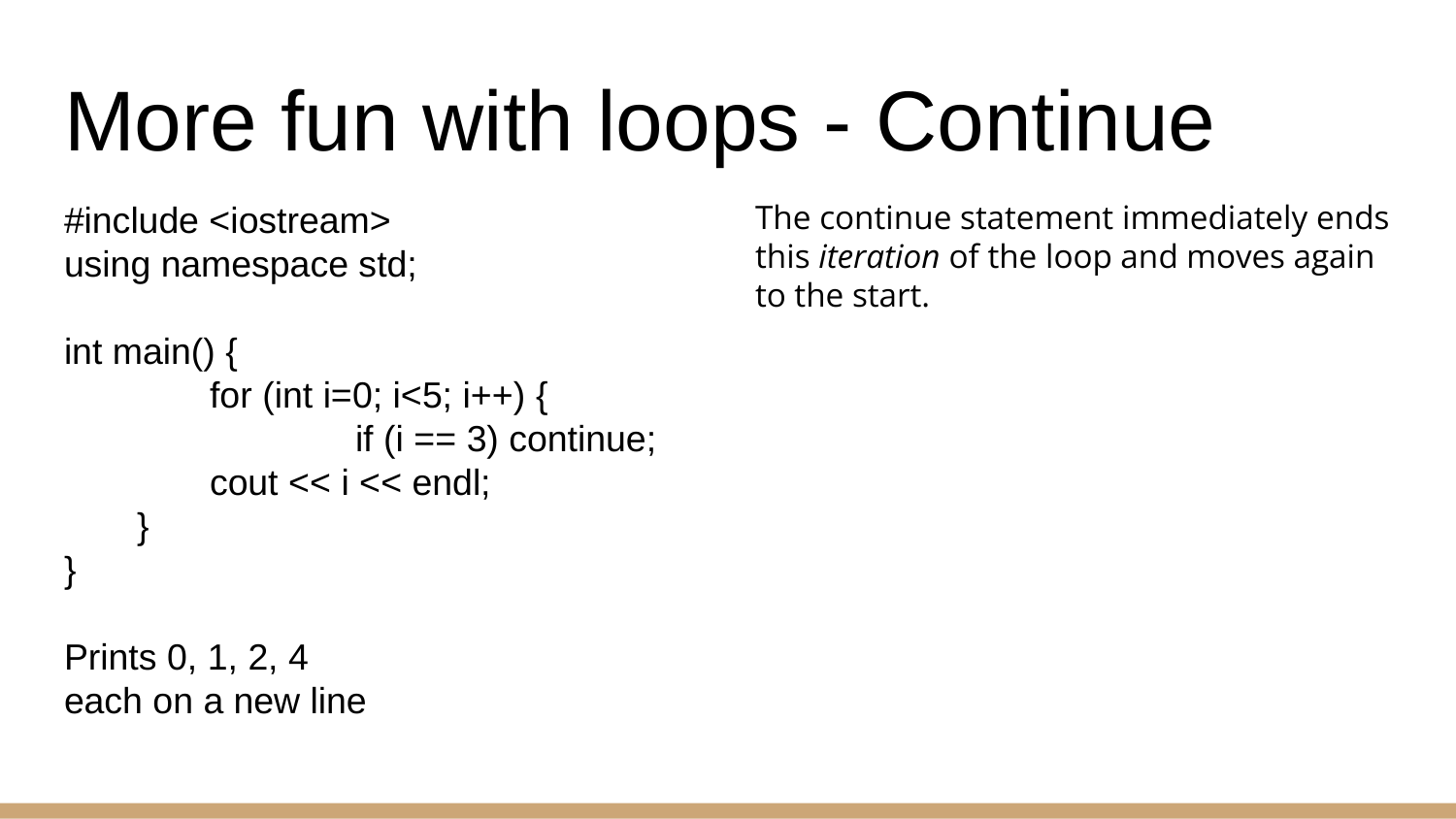

# More fun with loops - Continue
#include <iostream>
using namespace std;

int main() {
	for (int i=0; i<5; i++) {
		if (i == 3) continue;
cout << i << endl;
}
}

Prints 0, 1, 2, 4
each on a new line
The continue statement immediately ends this iteration of the loop and moves again to the start.